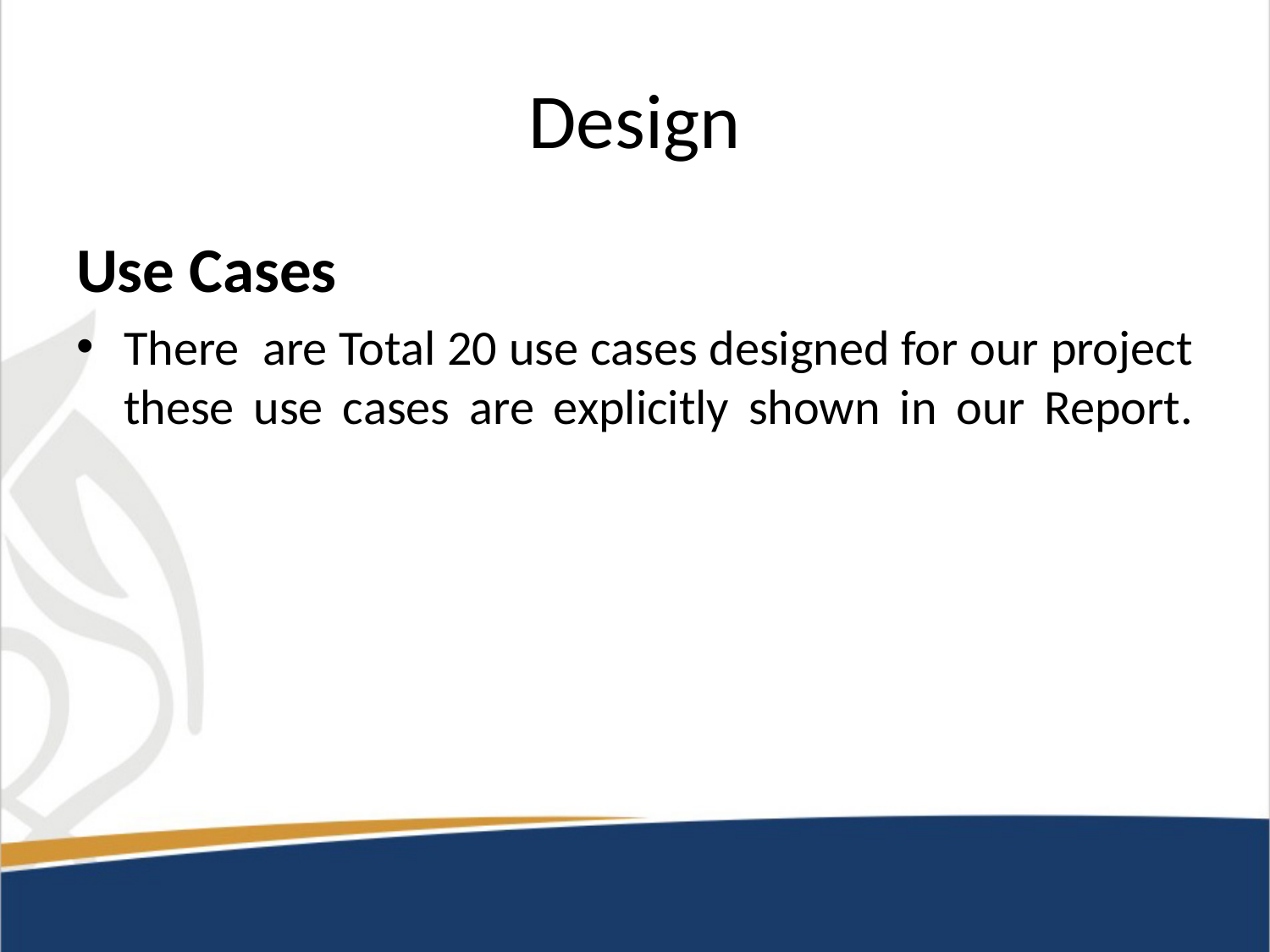

# Design
Use Cases
There  are Total 20 use cases designed for our project these use cases are explicitly shown in our Report.